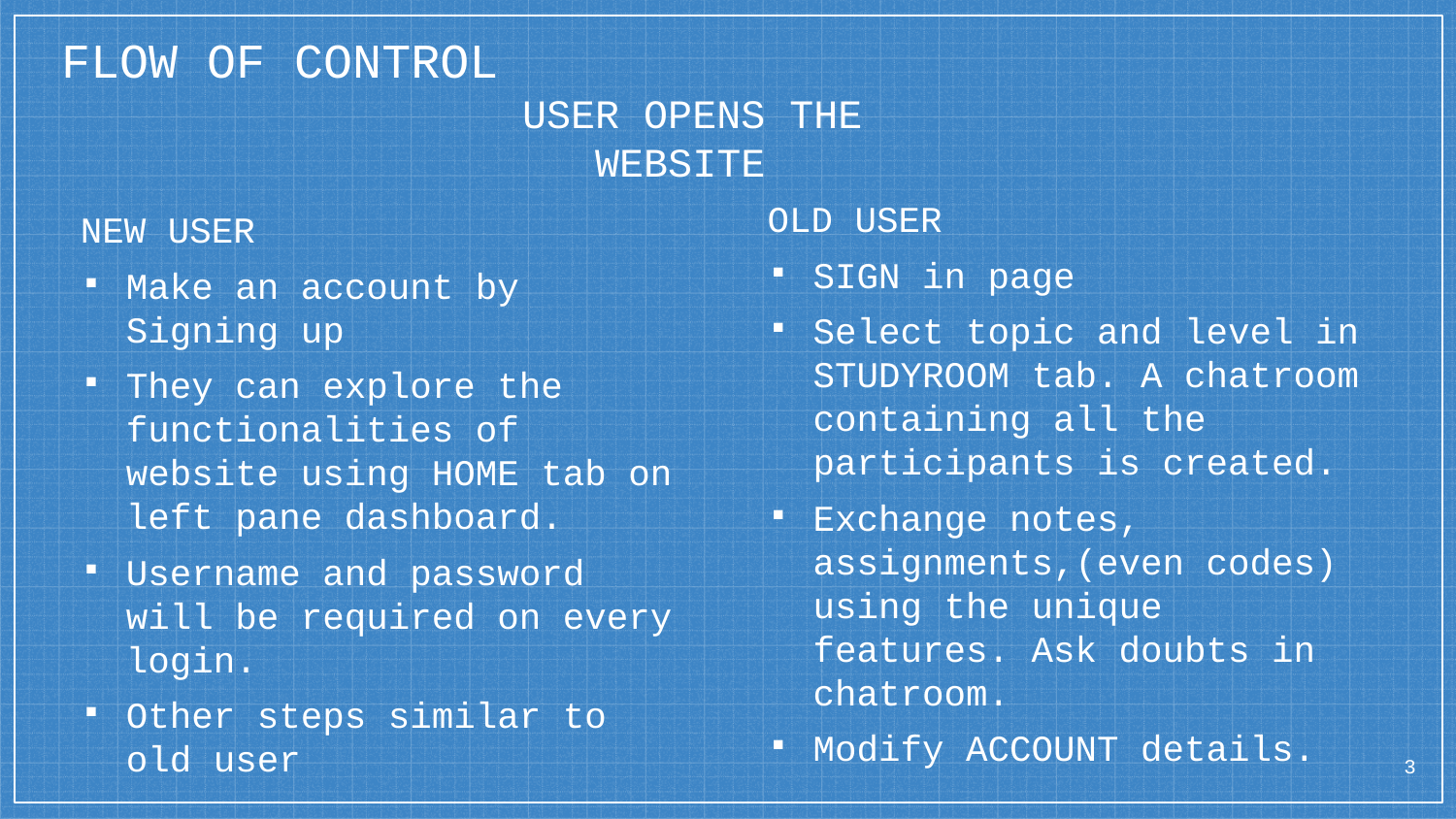

# FLOW OF CONTROL USER OPENS THE WEBSITE
OLD USER
SIGN in page
Select topic and level in STUDYROOM tab. A chatroom containing all the participants is created.
Exchange notes, assignments,(even codes) using the unique features. Ask doubts in chatroom.
Modify ACCOUNT details.
NEW USER
Make an account by Signing up
They can explore the functionalities of website using HOME tab on left pane dashboard.
Username and password will be required on every login.
Other steps similar to old user
3